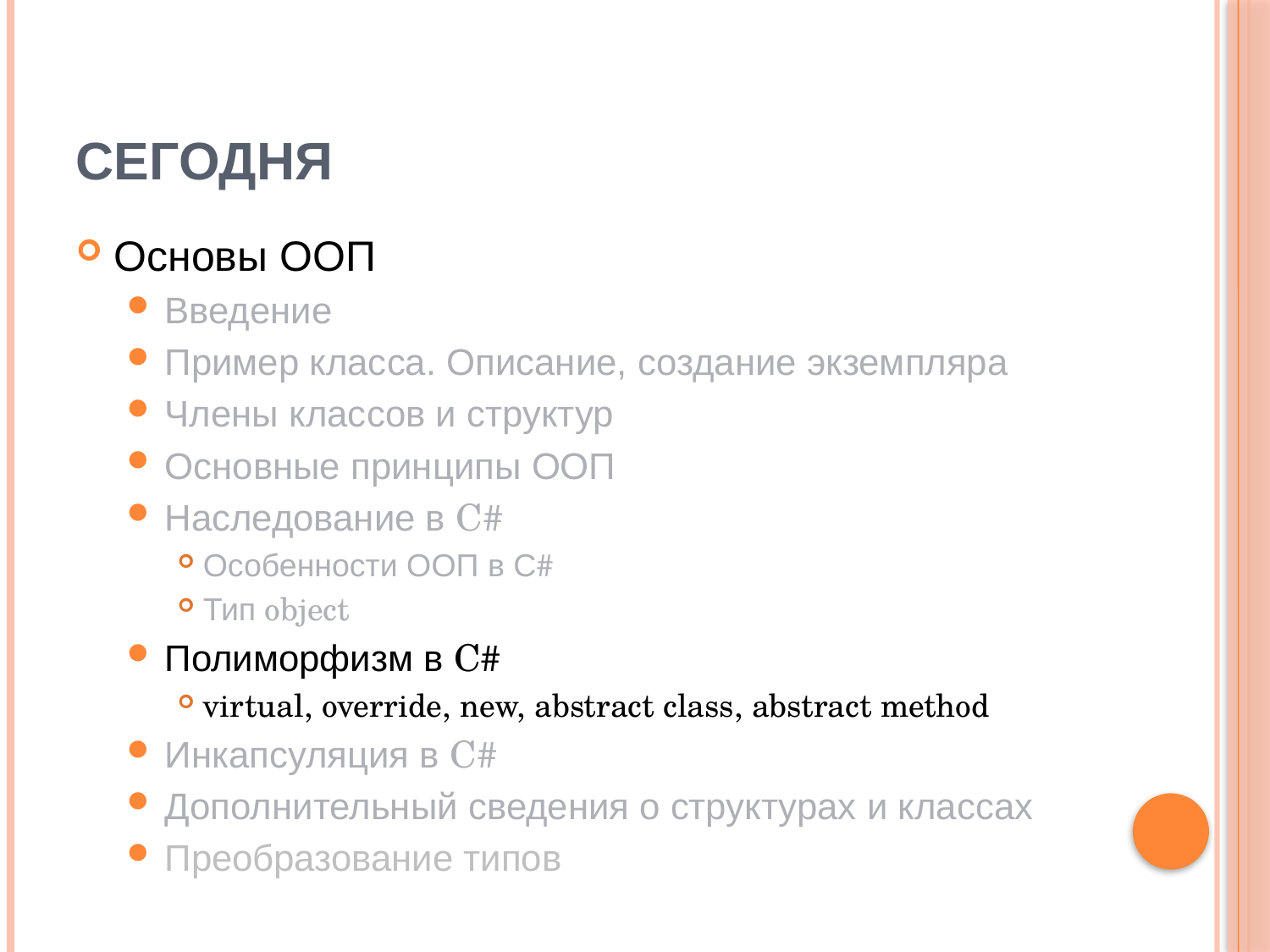

# Сегодня
Основы ООП
Введение
Пример класса. Описание, создание экземпляра
Члены классов и структур
Основные принципы ООП
Наследование в C#
Особенности ООП в С#
Тип object
Полиморфизм в C#
virtual, override, new, abstract class, abstract method
Инкапсуляция в C#
Дополнительный сведения о структурах и классах
Преобразование типов